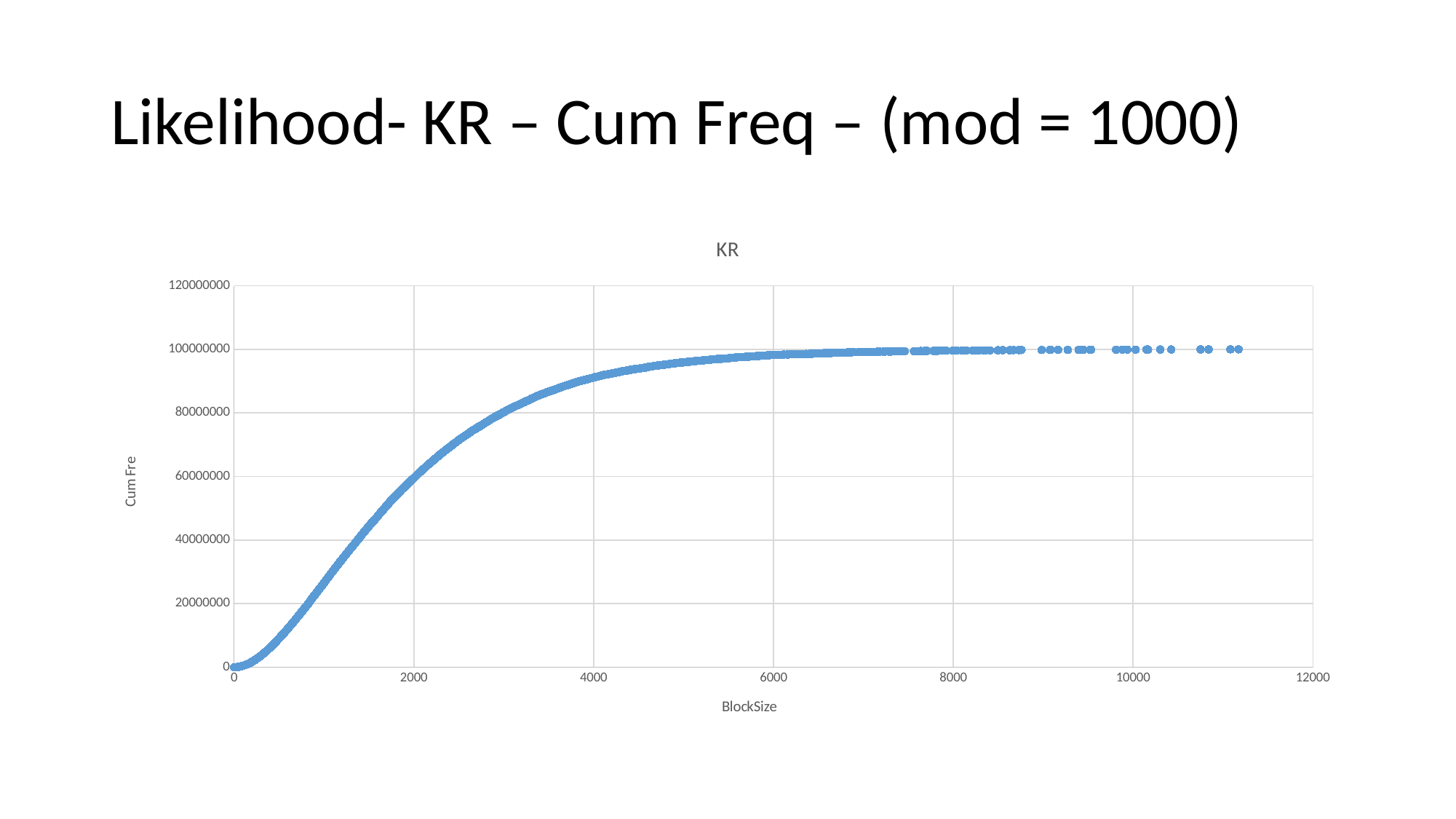

# Likelihood- KR – Cum Freq – (mod = 1000)

### Chart:

| Category |  |
|---|---|